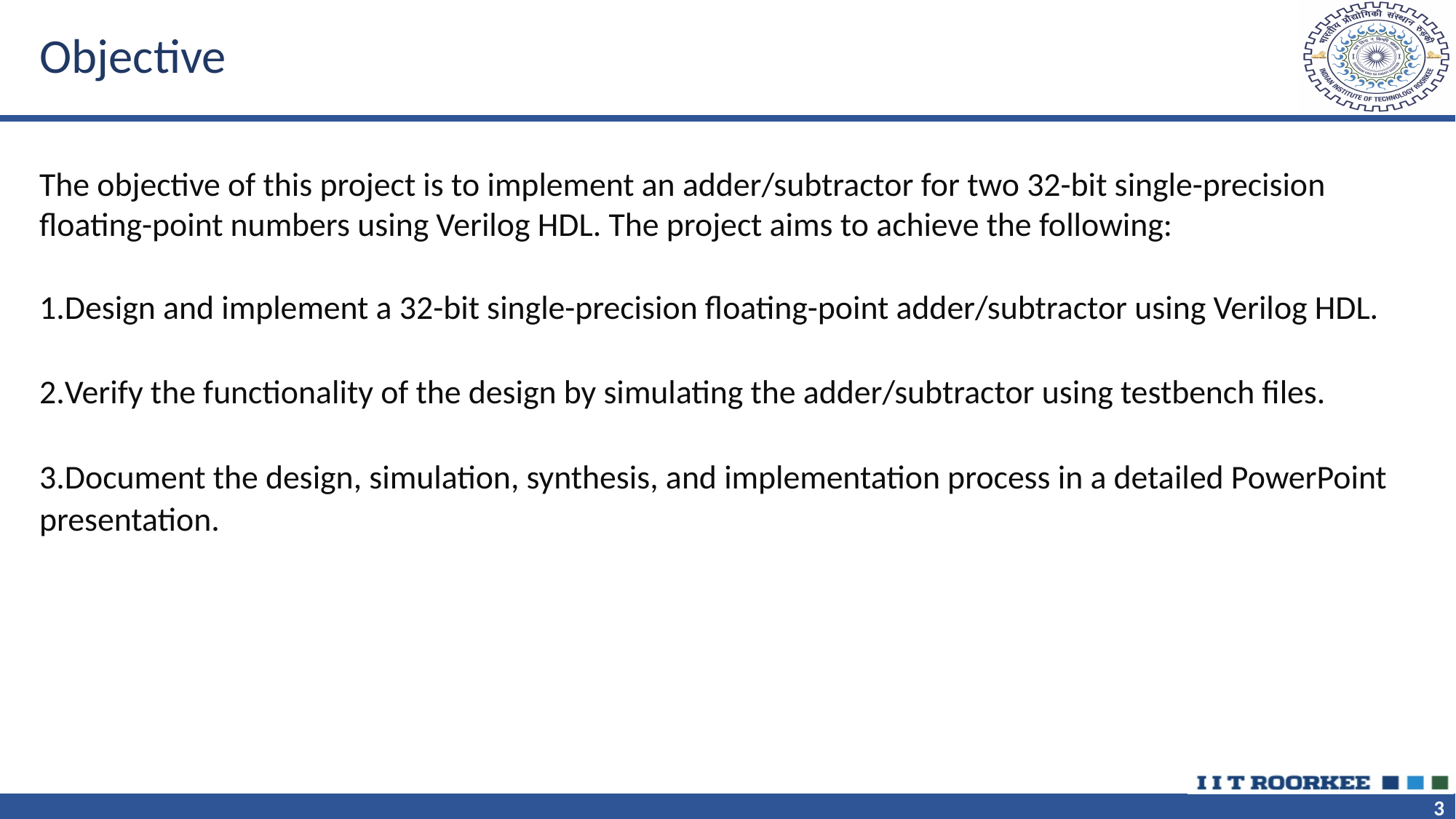

# Objective
The objective of this project is to implement an adder/subtractor for two 32-bit single-precision floating-point numbers using Verilog HDL. The project aims to achieve the following:

Design and implement a 32-bit single-precision floating-point adder/subtractor using Verilog HDL.

Verify the functionality of the design by simulating the adder/subtractor using testbench files.

Document the design, simulation, synthesis, and implementation process in a detailed PowerPoint presentation.